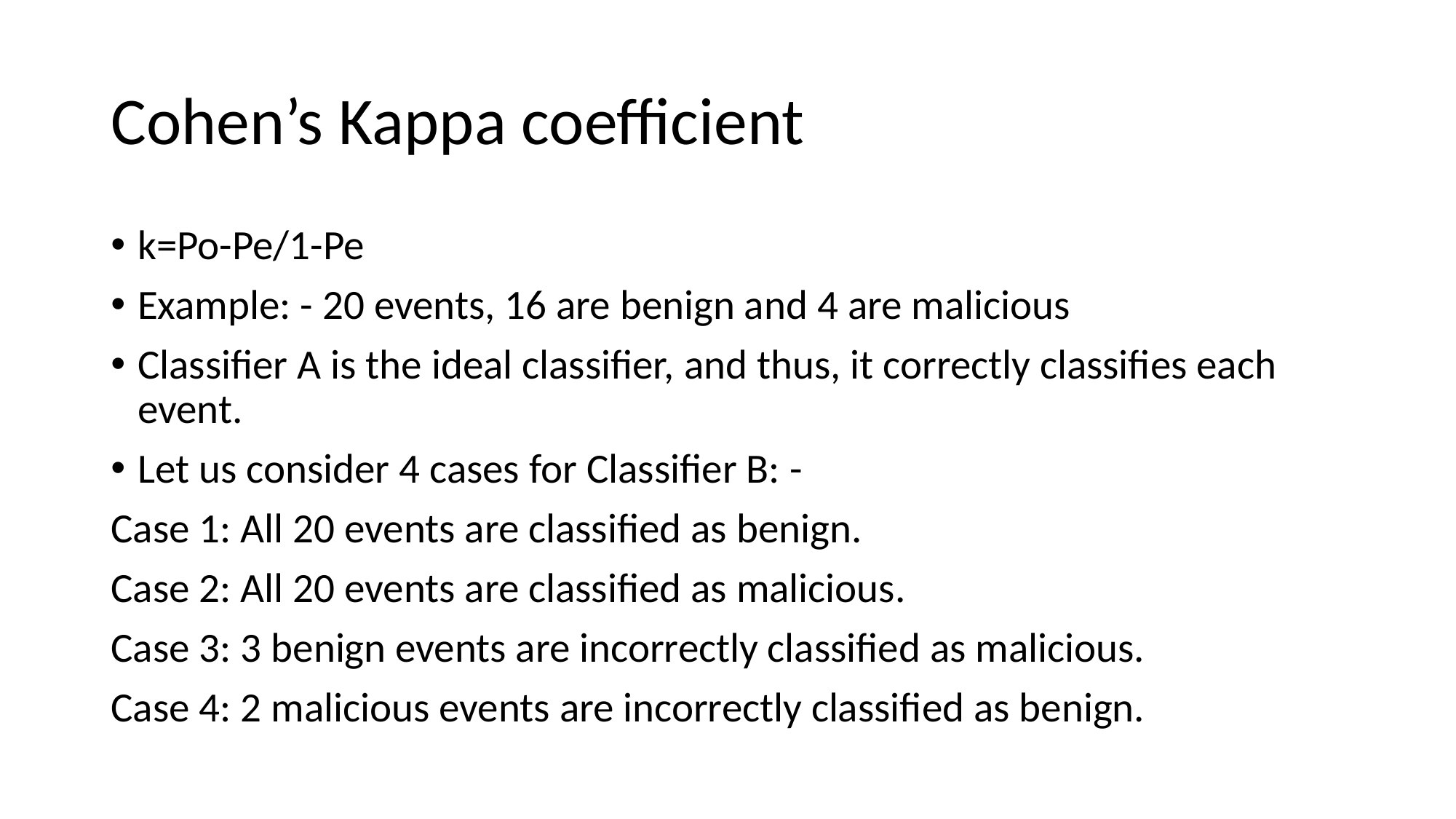

# Cohen’s Kappa coefficient
k=Po-Pe/1-Pe
Example: - 20 events, 16 are benign and 4 are malicious
Classifier A is the ideal classifier, and thus, it correctly classifies each event.
Let us consider 4 cases for Classifier B: -
Case 1: All 20 events are classified as benign.
Case 2: All 20 events are classified as malicious.
Case 3: 3 benign events are incorrectly classified as malicious.
Case 4: 2 malicious events are incorrectly classified as benign.